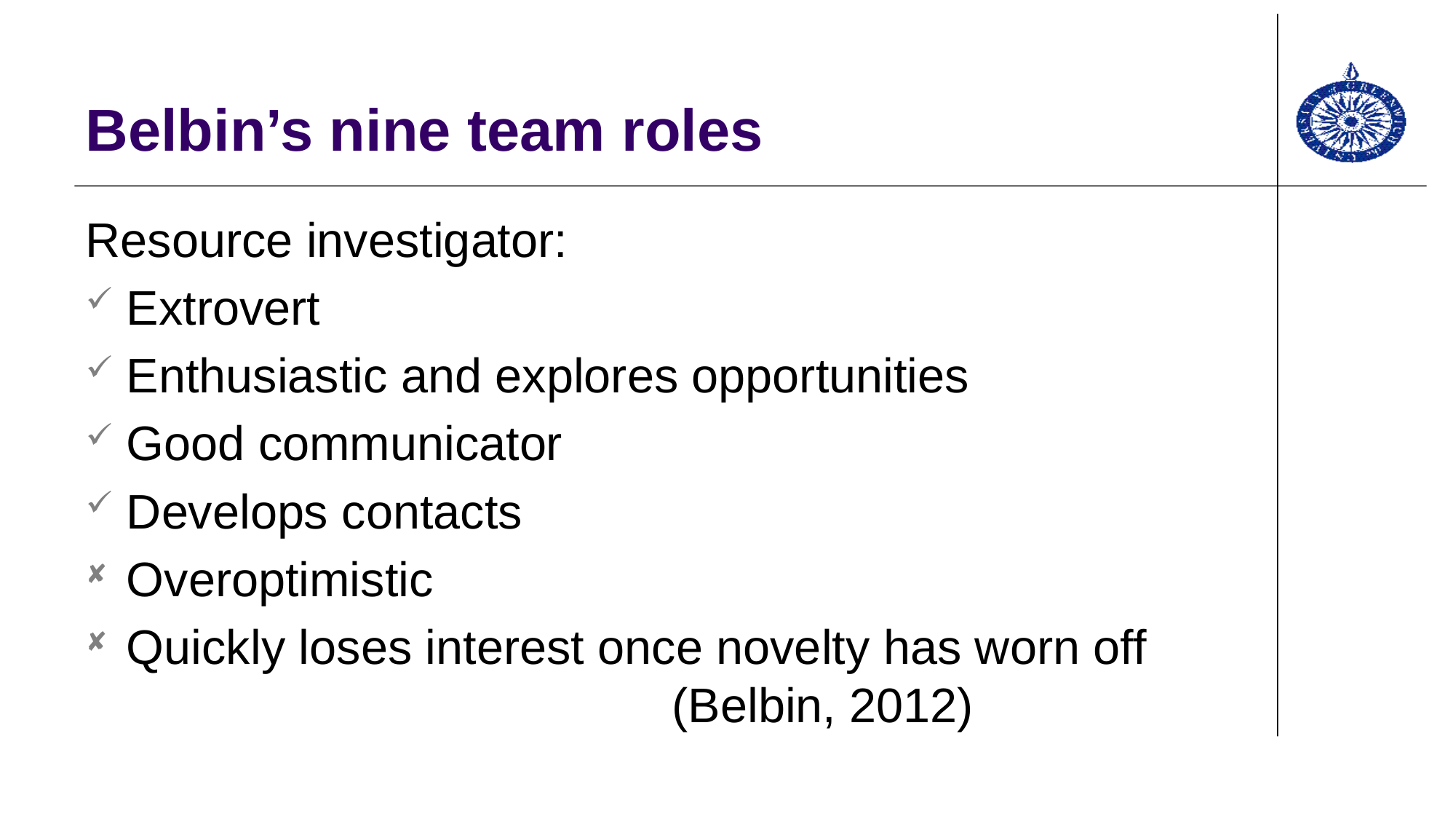

# Belbin’s nine team roles
Resource investigator:
Extrovert
Enthusiastic and explores opportunities
Good communicator
Develops contacts
Overoptimistic
Quickly loses interest once novelty has worn off				   		(Belbin, 2012)